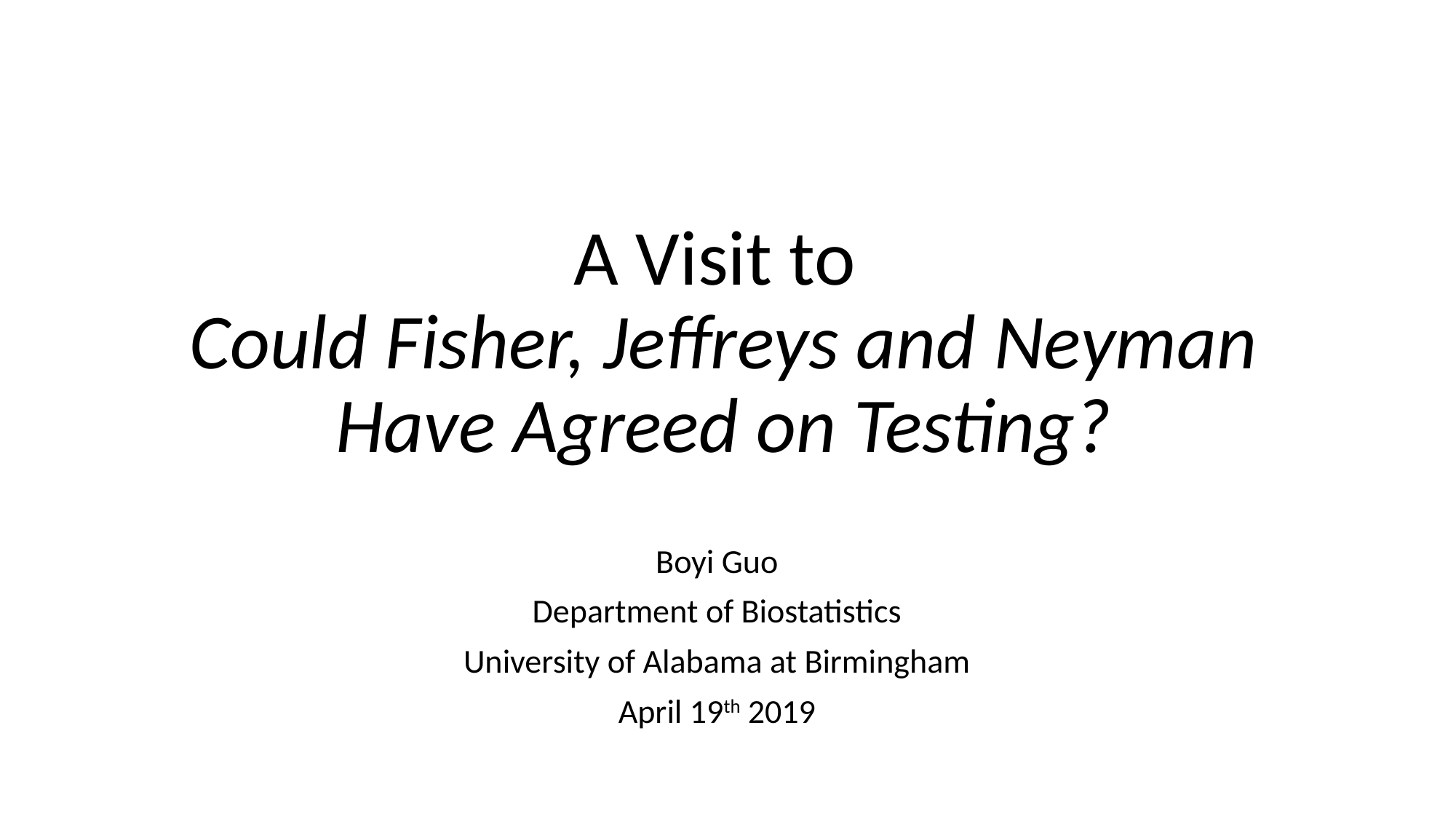

# A Visit to Could Fisher, Jeffreys and Neyman Have Agreed on Testing?
Boyi Guo
Department of Biostatistics
University of Alabama at Birmingham
April 19th 2019